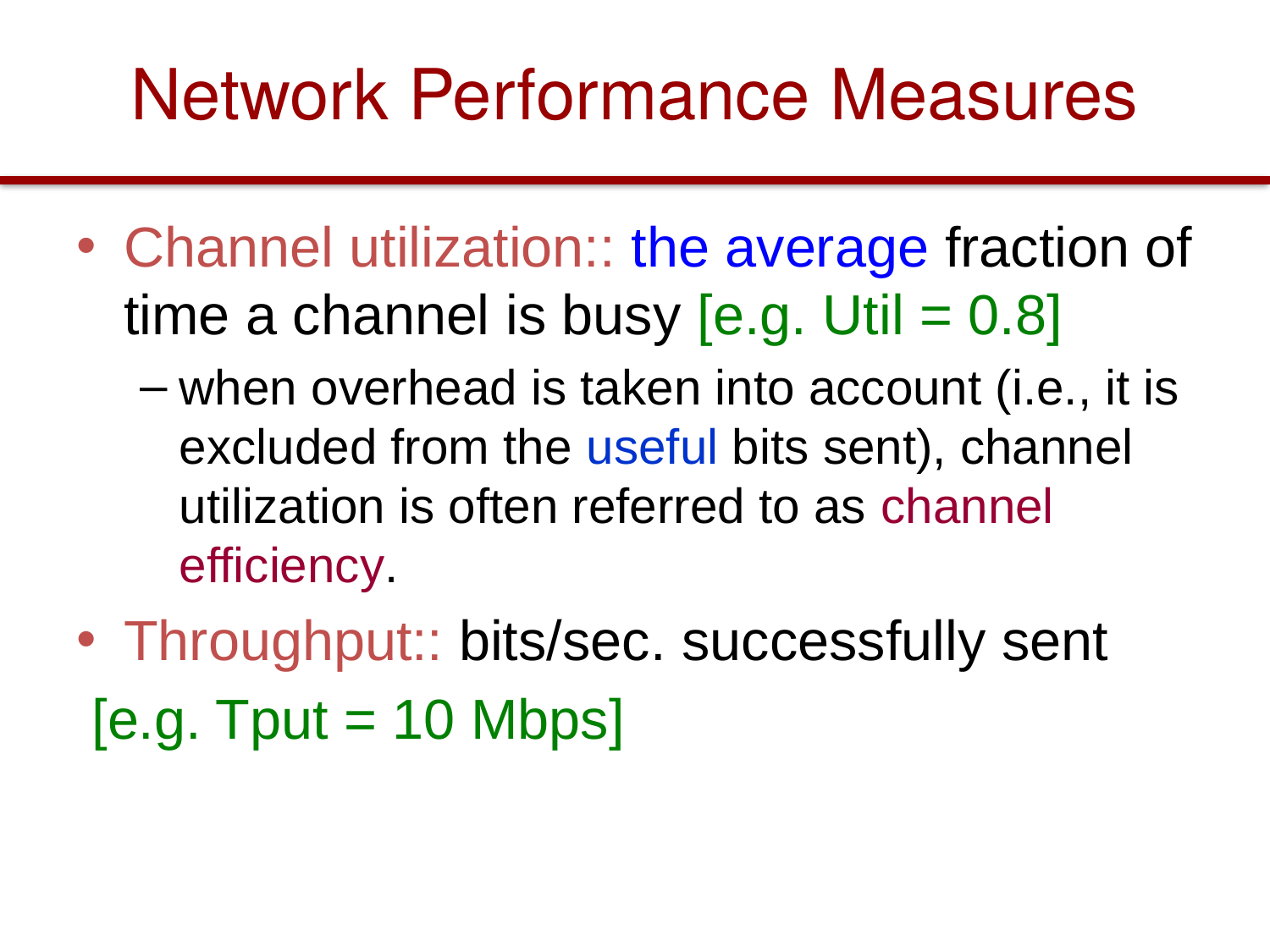

# Network Performance Measures
Channel utilization:: the average fraction of time a channel is busy [e.g. Util = 0.8]
when overhead is taken into account (i.e., it is excluded from the useful bits sent), channel utilization is often referred to as channel efficiency.
Throughput:: bits/sec. successfully sent
 [e.g. Tput = 10 Mbps]